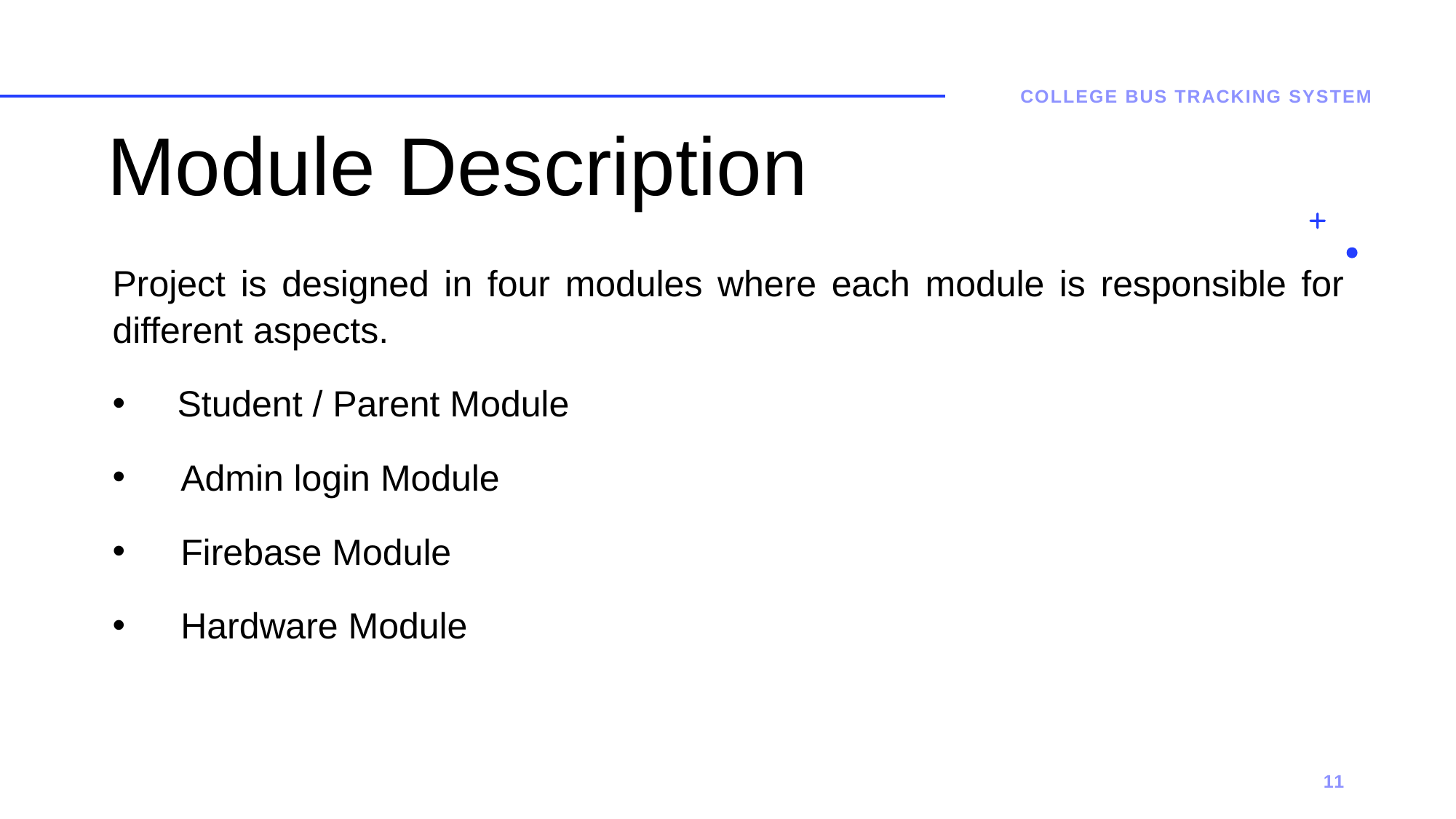

COLLEGE BUS TRACKING SYSTEM

# Module Description
Project is designed in four modules where each module is responsible for different aspects.
 Student / Parent Module
Admin login Module
Firebase Module
Hardware Module

11